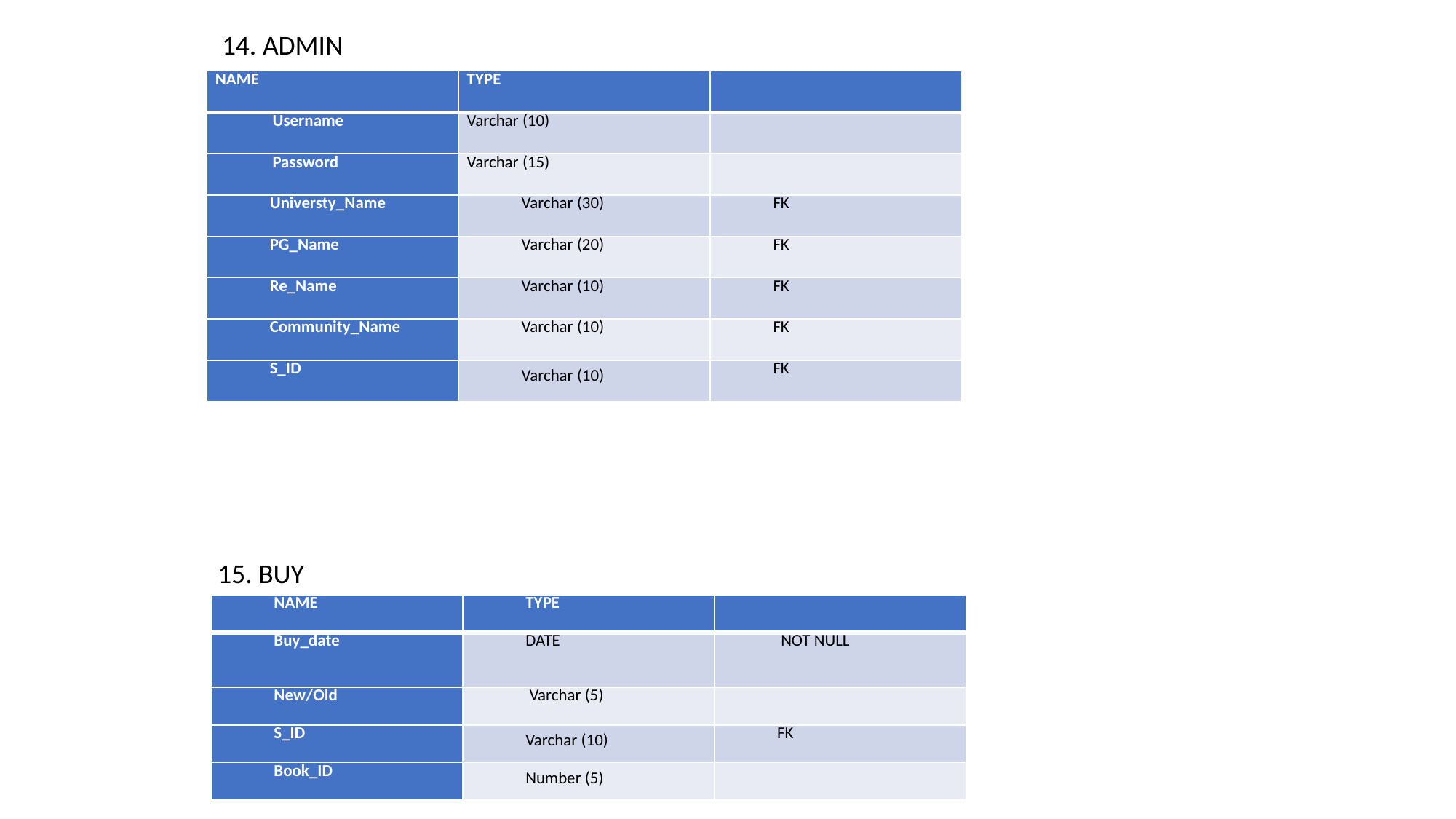

14. ADMIN
| NAME | TYPE |  |
| --- | --- | --- |
| Username | Varchar (10) |  |
| Password | Varchar (15) |  |
| Universty\_Name | Varchar (30) | FK |
| PG\_Name | Varchar (20) | FK |
| Re\_Name | Varchar (10) | FK |
| Community\_Name | Varchar (10) | FK |
| S\_ID | Varchar (10) | FK |
15. BUY
| NAME | TYPE |  |
| --- | --- | --- |
| Buy\_date | DATE | NOT NULL |
| New/Old | Varchar (5) |  |
| S\_ID | Varchar (10) | FK |
| Book\_ID | Number (5) |  |